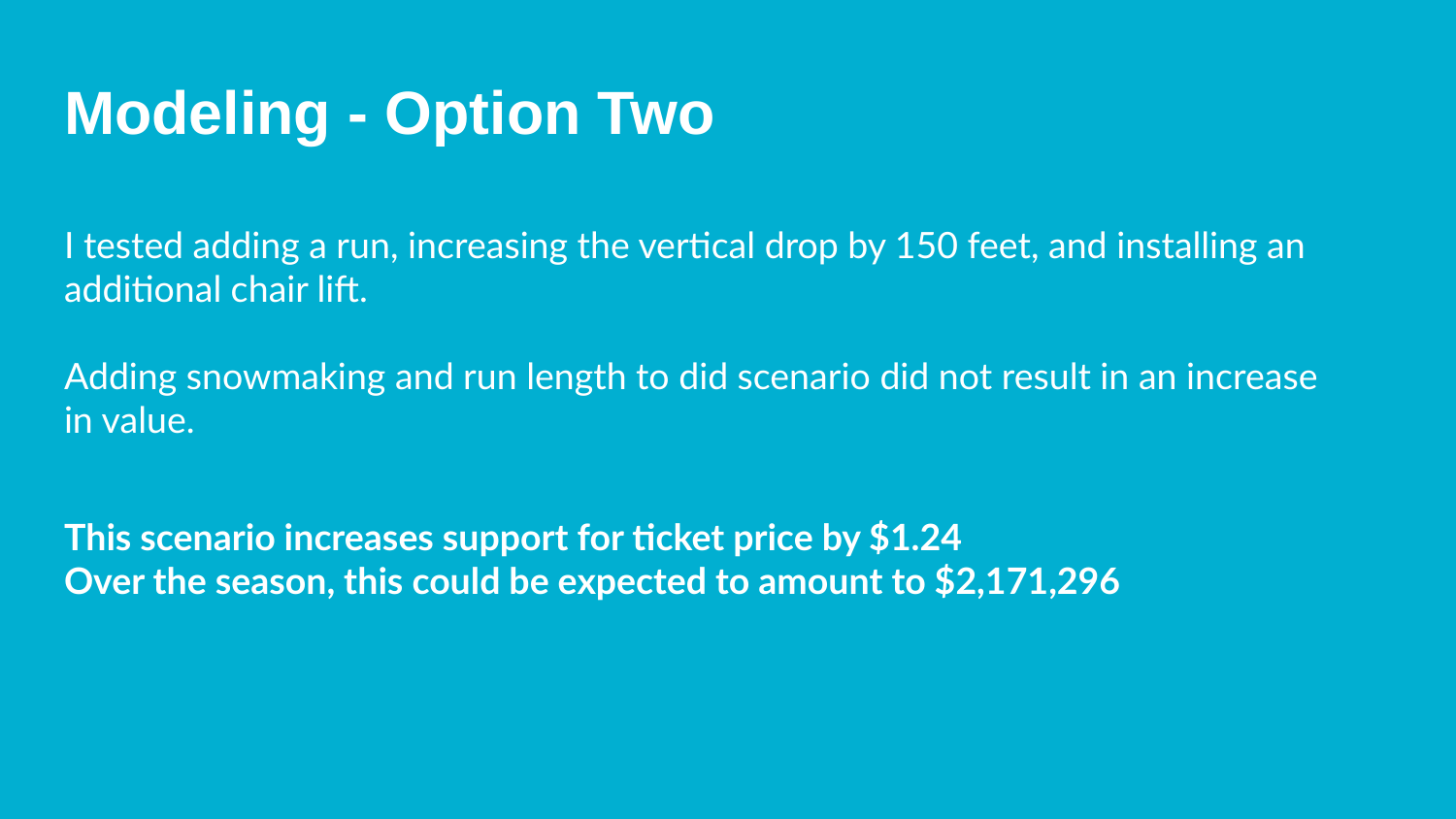

# Modeling - Option Two
I tested adding a run, increasing the vertical drop by 150 feet, and installing an additional chair lift.

Adding snowmaking and run length to did scenario did not result in an increase in value.

This scenario increases support for ticket price by $1.24
Over the season, this could be expected to amount to $2,171,296